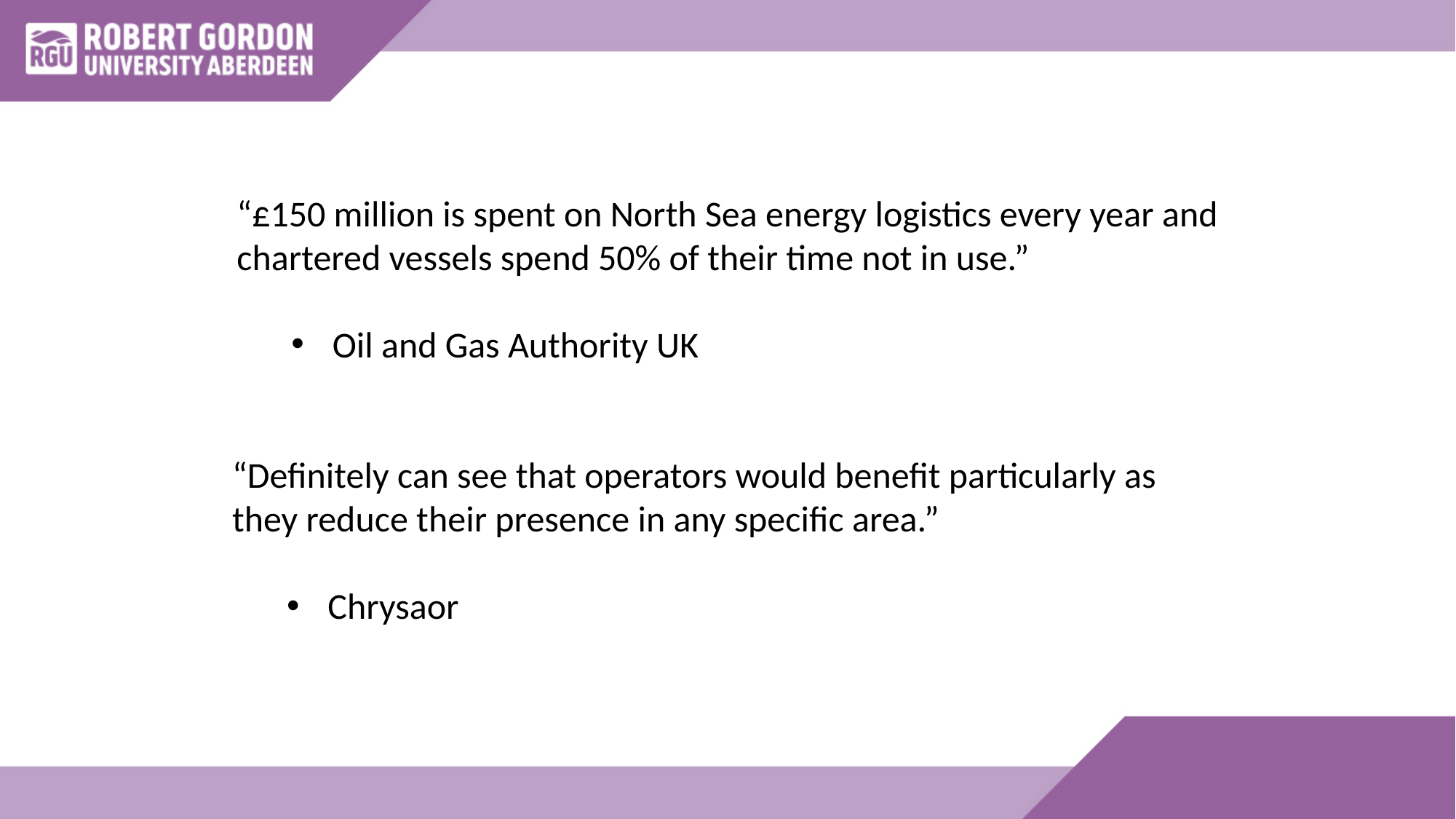

“£150 million is spent on North Sea energy logistics every year and
chartered vessels spend 50% of their time not in use.”

Oil and Gas Authority UK
“Definitely can see that operators would benefit particularly as they reduce their presence in any specific area.”

Chrysaor